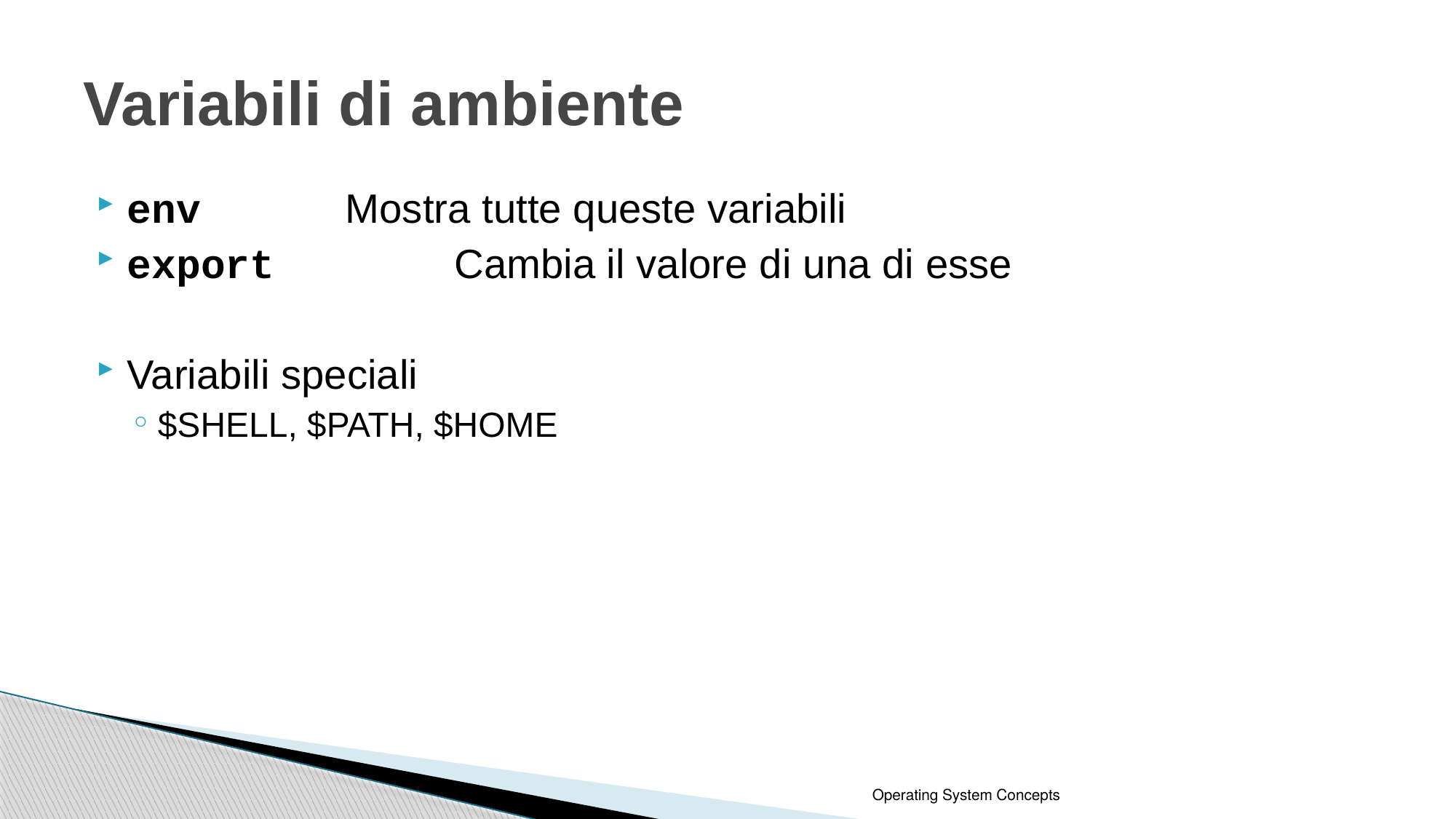

# Variabili di ambiente
env		Mostra tutte queste variabili
export		Cambia il valore di una di esse

Variabili speciali
$SHELL, $PATH, $HOME

Operating System Concepts